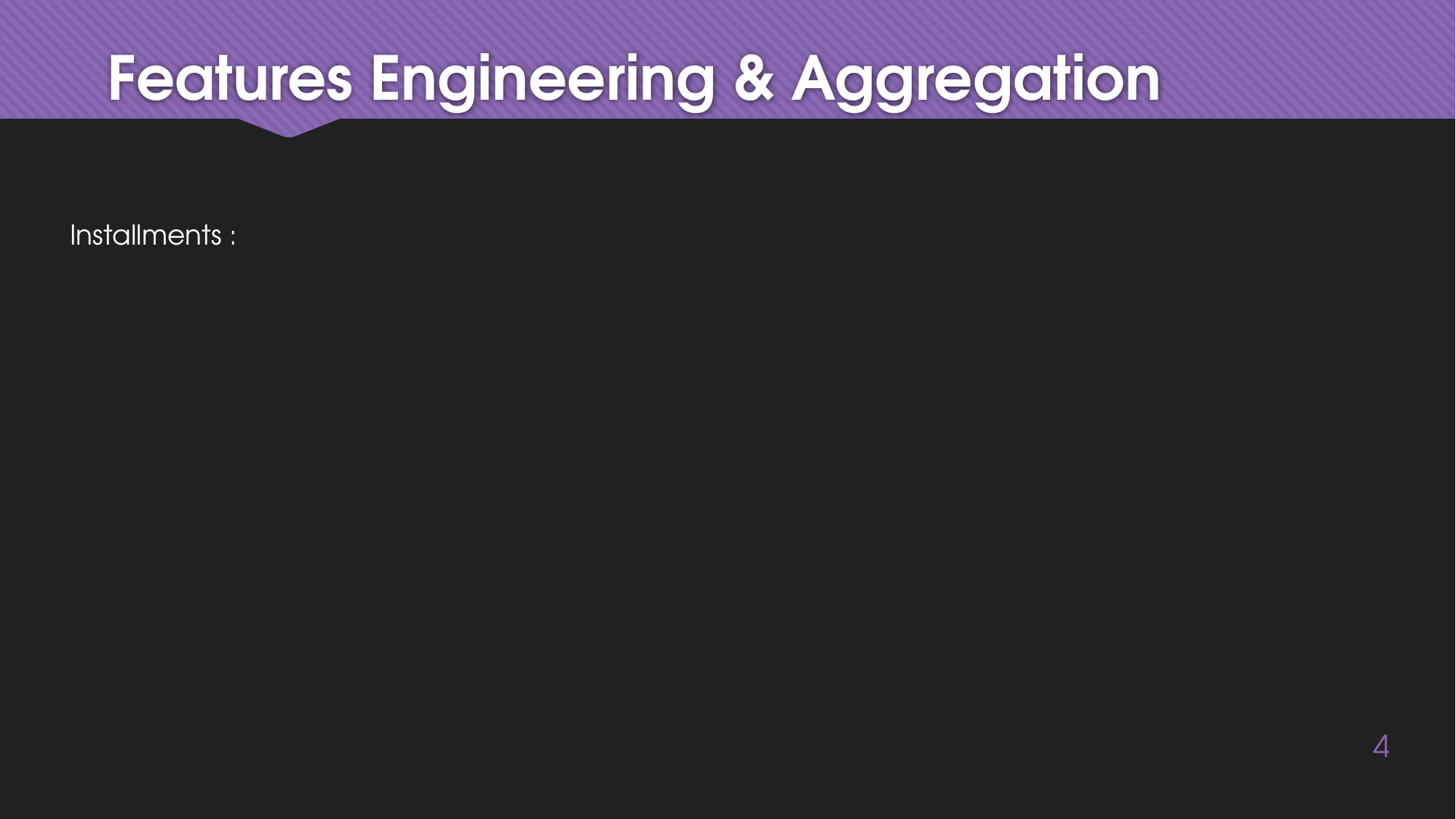

# Features Engineering & Aggregation
Installments :

4